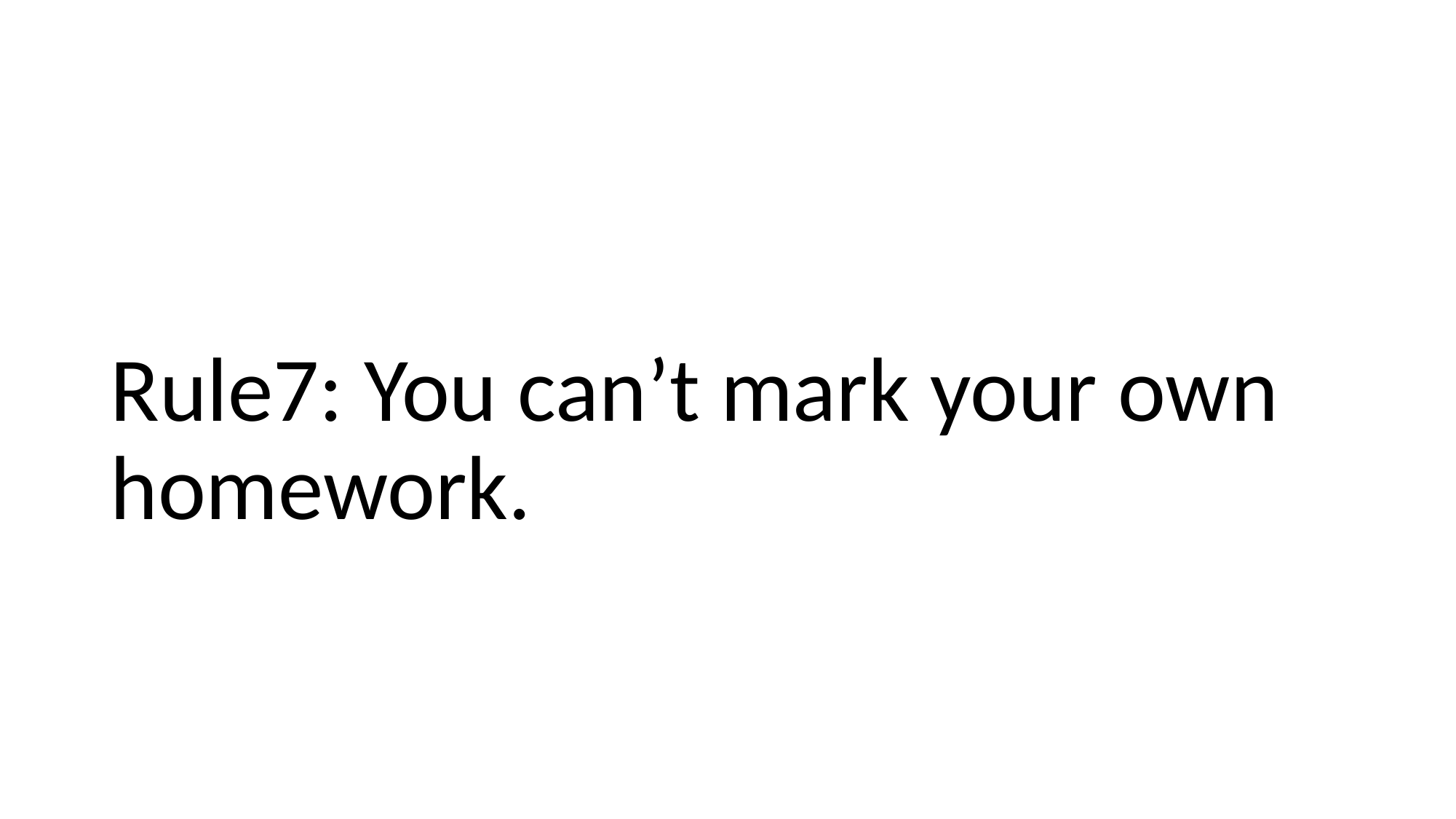

# Rule7: You can’t mark your own homework.